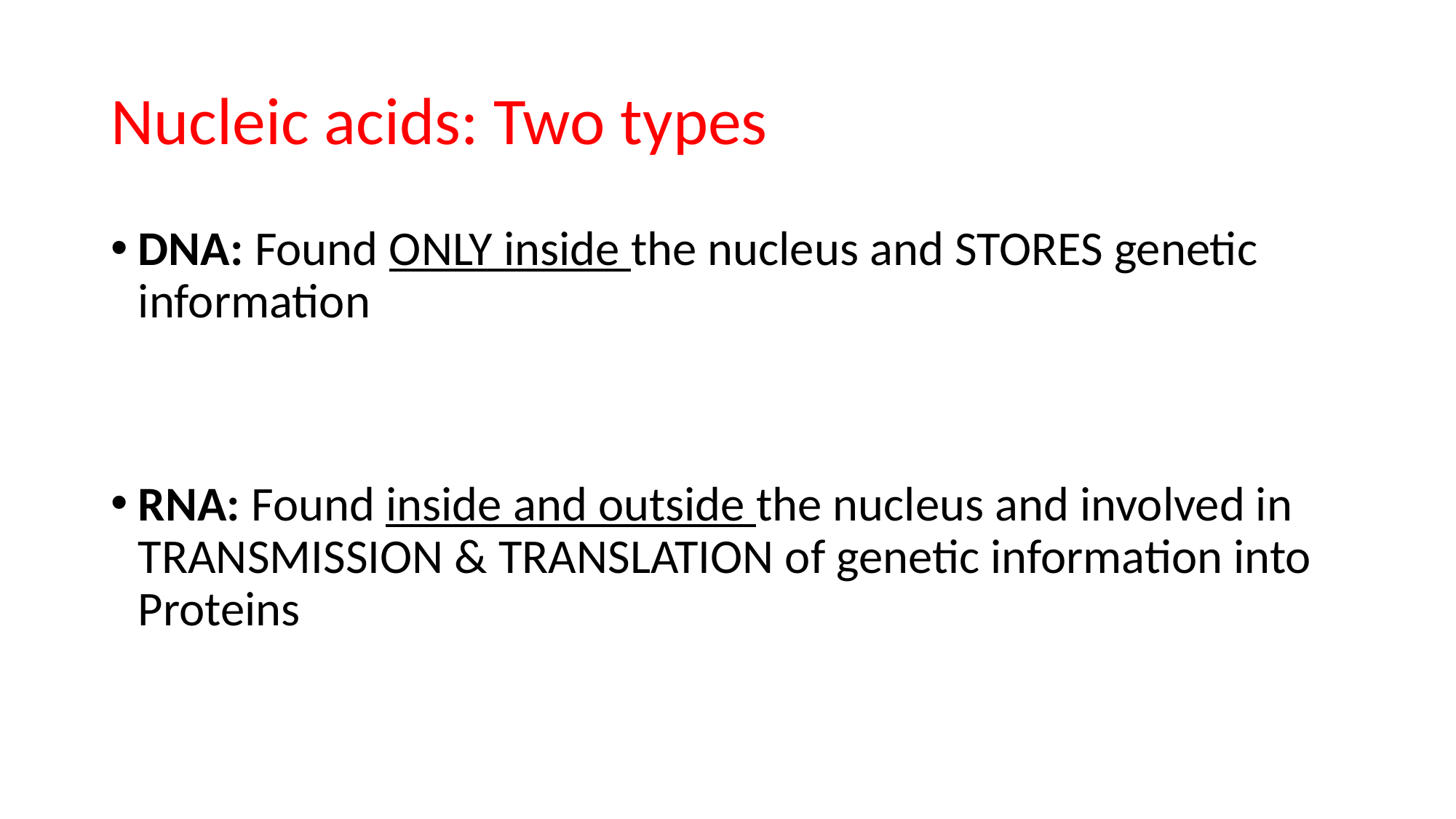

# Nucleic acids: Two types
DNA: Found ONLY inside the nucleus and STORES genetic information

RNA: Found inside and outside the nucleus and involved in TRANSMISSION & TRANSLATION of genetic information into Proteins